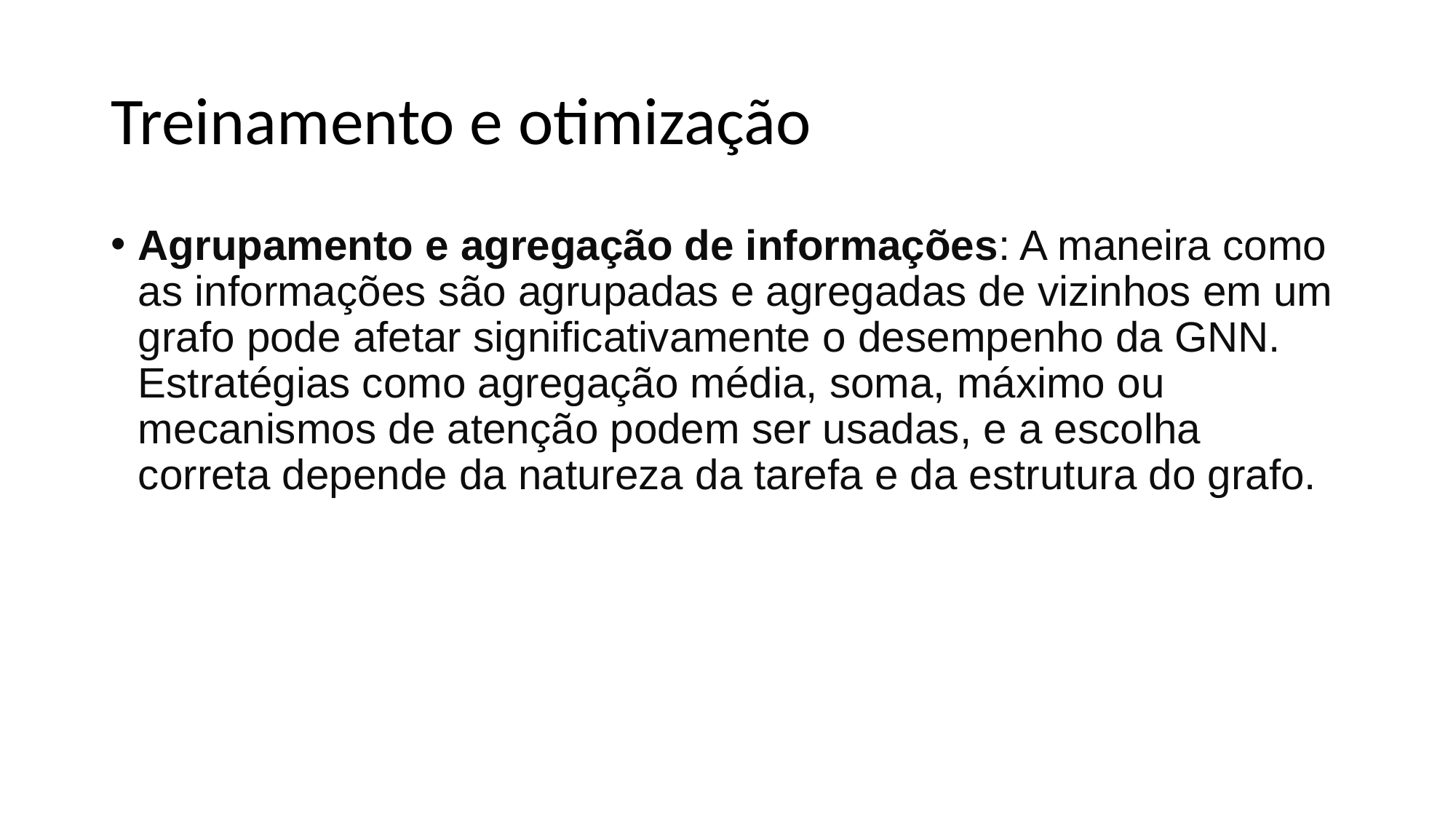

# Treinamento e otimização
Agrupamento e agregação de informações: A maneira como as informações são agrupadas e agregadas de vizinhos em um grafo pode afetar significativamente o desempenho da GNN. Estratégias como agregação média, soma, máximo ou mecanismos de atenção podem ser usadas, e a escolha correta depende da natureza da tarefa e da estrutura do grafo.